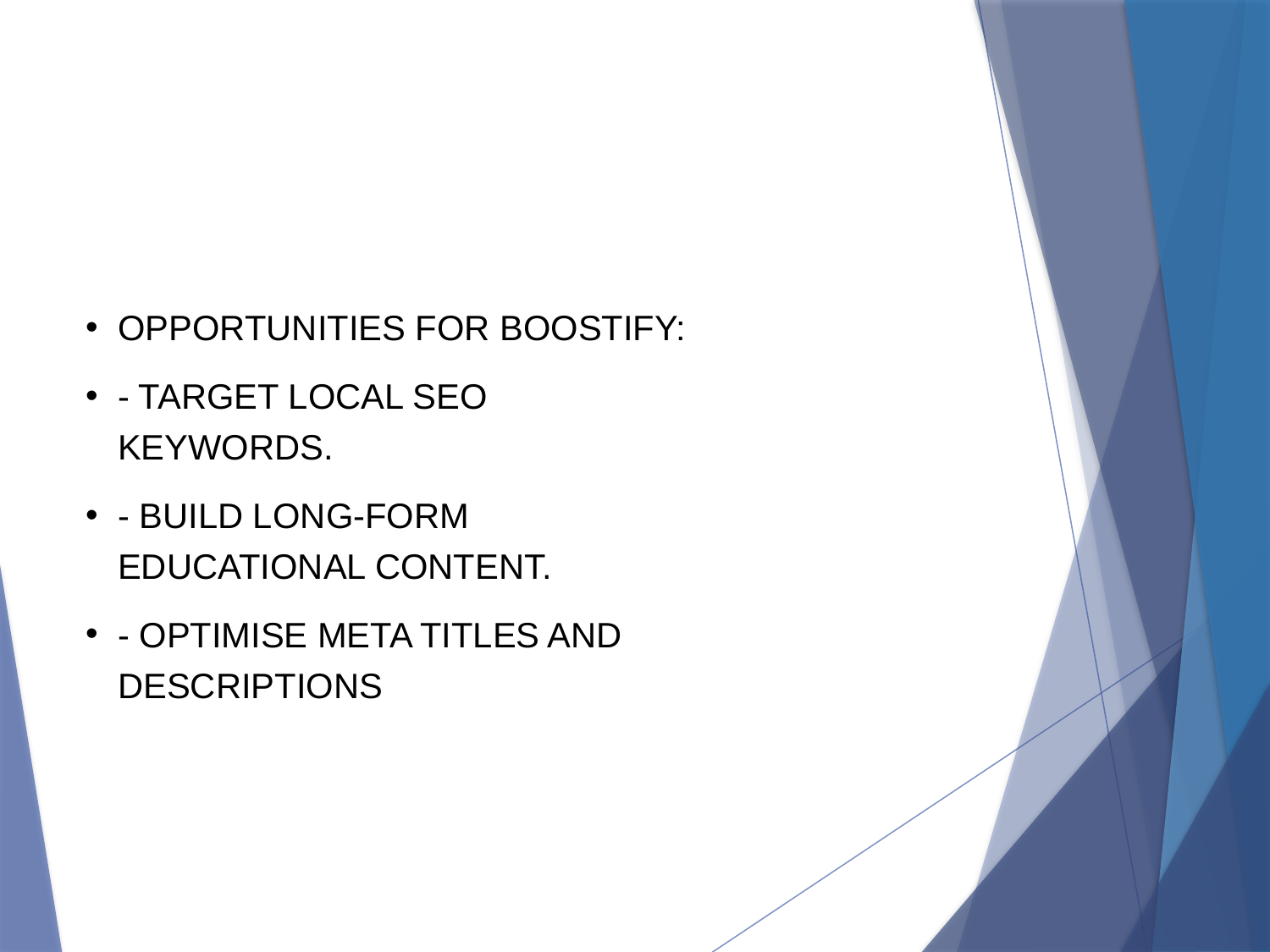

Opportunities for Boostify:
- Target local SEO keywords.
- Build long-form educational content.
- Optimise meta titles and descriptions